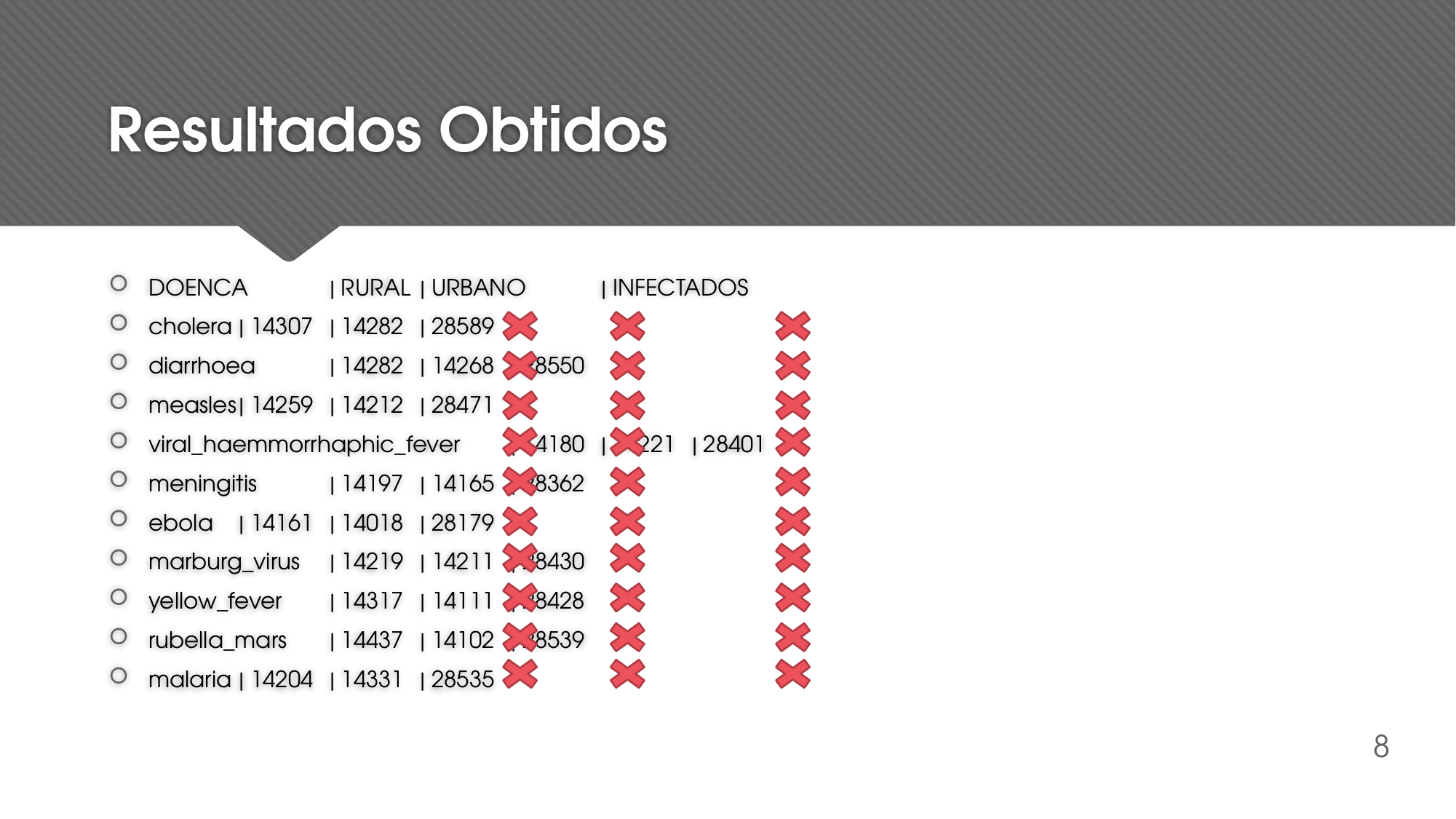

# Resultados Obtidos
DOENCA					| RURAL 	| URBANO 	| INFECTADOS
cholera					| 14307 	| 14282 		| 28589
diarrhoea					| 14282 	| 14268 		| 28550
measles					| 14259 	| 14212 		| 28471
viral_haemmorrhaphic_fever	| 14180 	| 14221 		| 28401
meningitis					| 14197 	| 14165 		| 28362
ebola						| 14161 	| 14018 		| 28179
marburg_virus				| 14219 	| 14211 		| 28430
yellow_fever				| 14317 	| 14111 		| 28428
rubella_mars				| 14437 	| 14102 		| 28539
malaria					| 14204 	| 14331 		| 28535

8